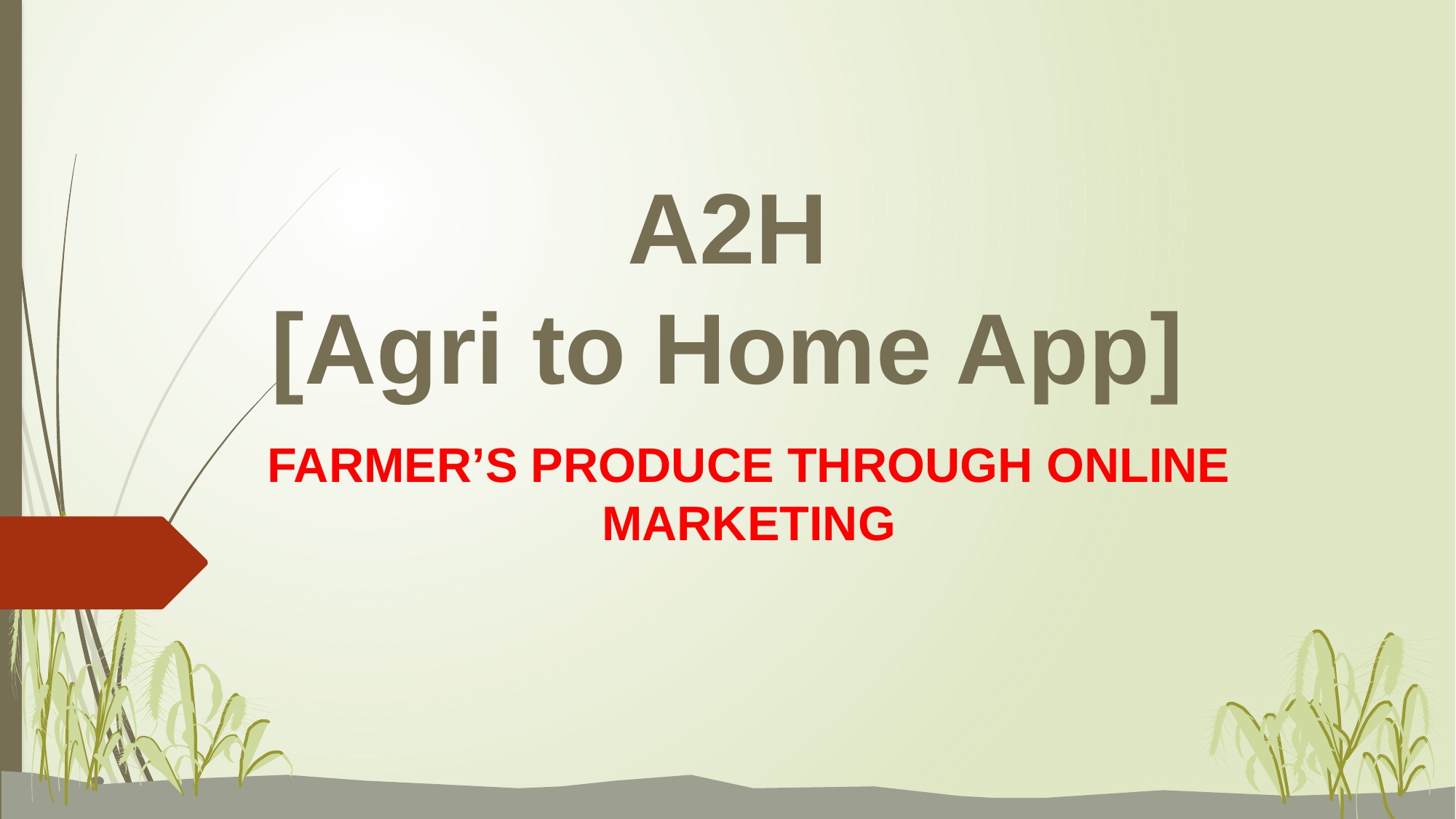

# A2H [Agri to Home App]
FARMER’S PRODUCE THROUGH ONLINE MARKETING